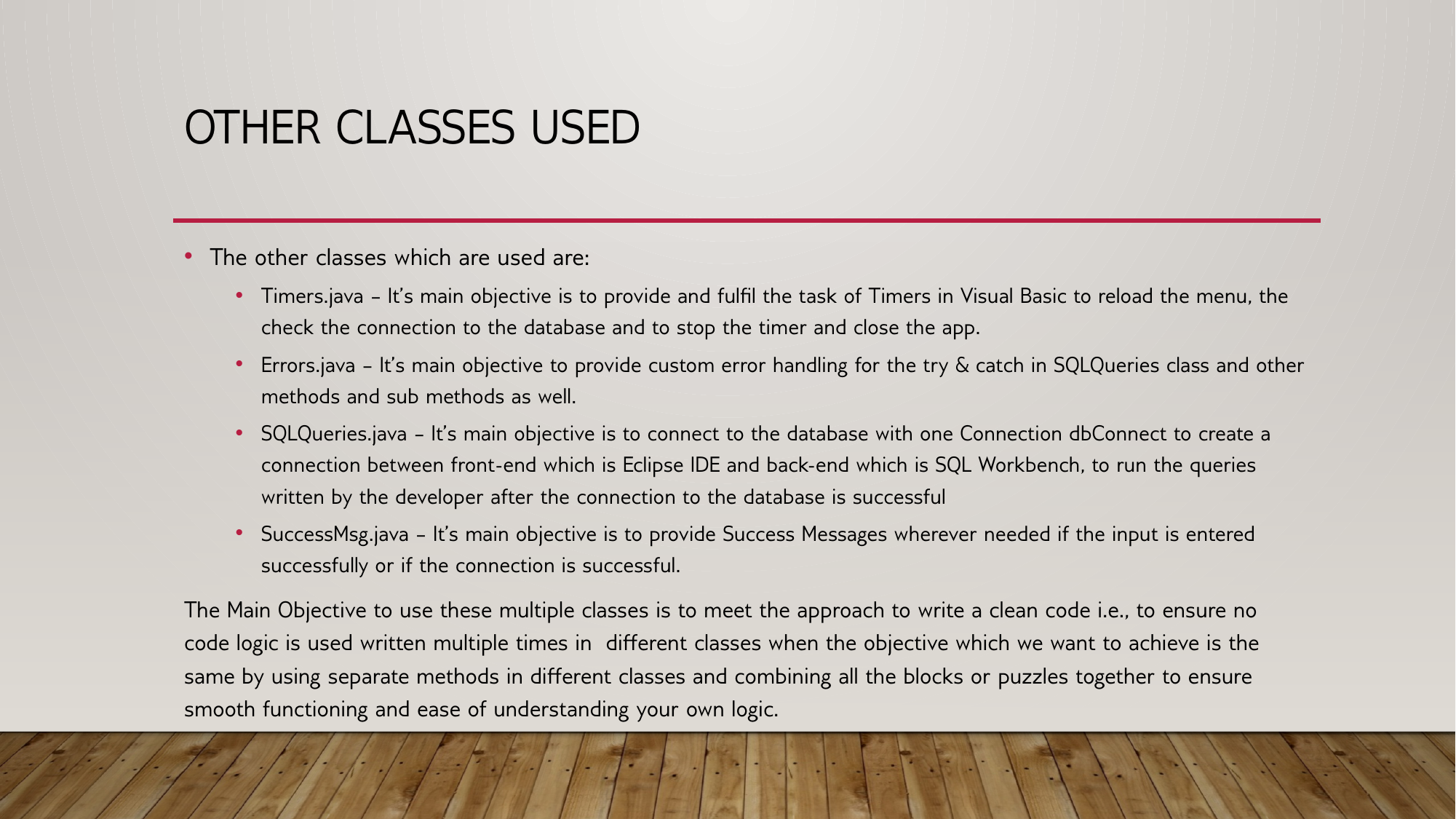

# Other Classes used
The other classes which are used are:
Timers.java – It’s main objective is to provide and fulfil the task of Timers in Visual Basic to reload the menu, the check the connection to the database and to stop the timer and close the app.
Errors.java – It’s main objective to provide custom error handling for the try & catch in SQLQueries class and other methods and sub methods as well.
SQLQueries.java – It’s main objective is to connect to the database with one Connection dbConnect to create a connection between front-end which is Eclipse IDE and back-end which is SQL Workbench, to run the queries written by the developer after the connection to the database is successful
SuccessMsg.java – It’s main objective is to provide Success Messages wherever needed if the input is entered successfully or if the connection is successful.
The Main Objective to use these multiple classes is to meet the approach to write a clean code i.e., to ensure no code logic is used written multiple times in  different classes when the objective which we want to achieve is the same by using separate methods in different classes and combining all the blocks or puzzles together to ensure smooth functioning and ease of understanding your own logic.